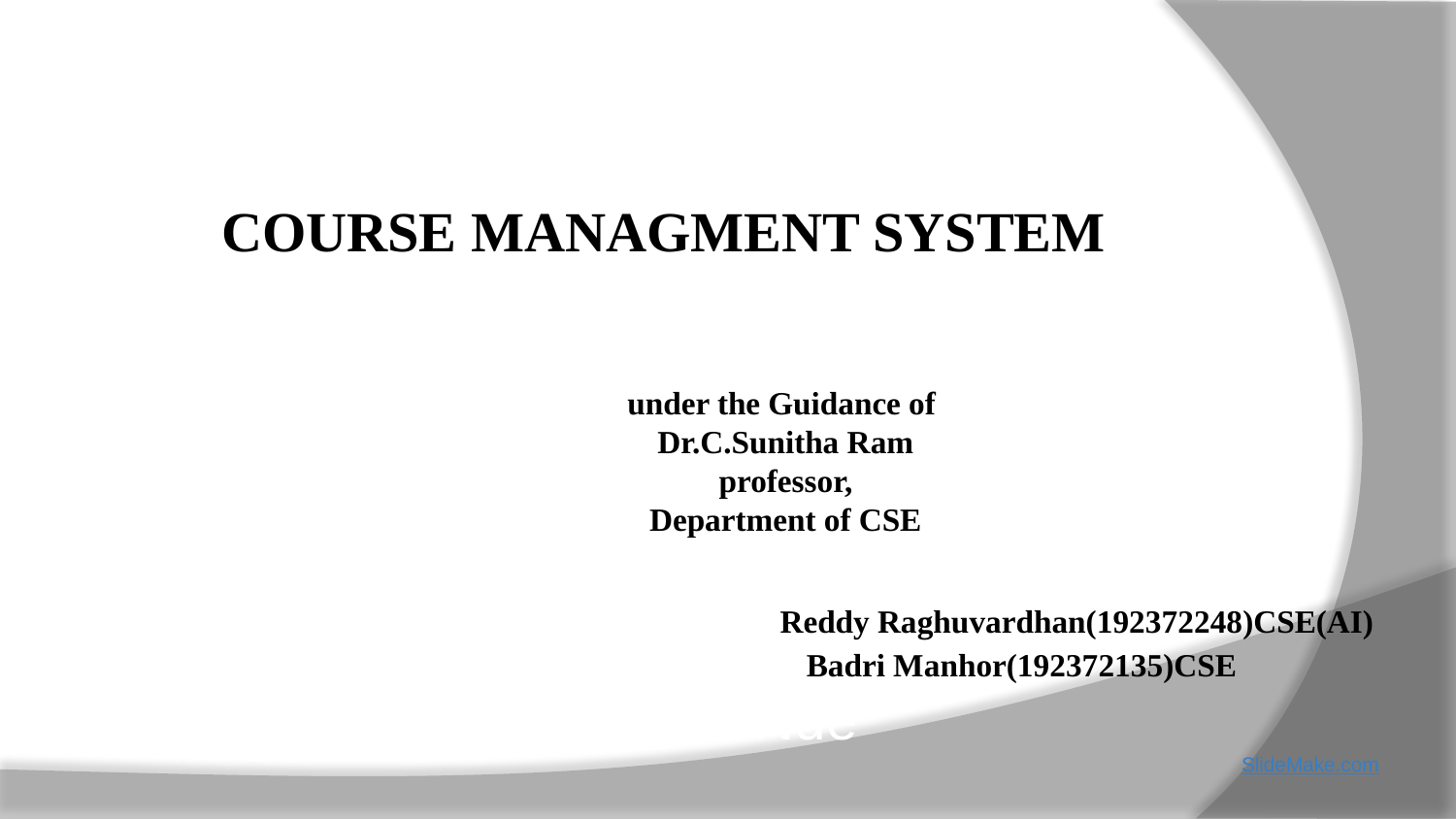

COURSE MANAGMENT SYSTEM
under the Guidance of
Dr.C.Sunitha Ram
professor,
Department of CSE

				Reddy Raghuvardhan(192372248)CSE(AI)
                                                           Badri Manhor(192372135)CSE
UNde
SlideMake.com